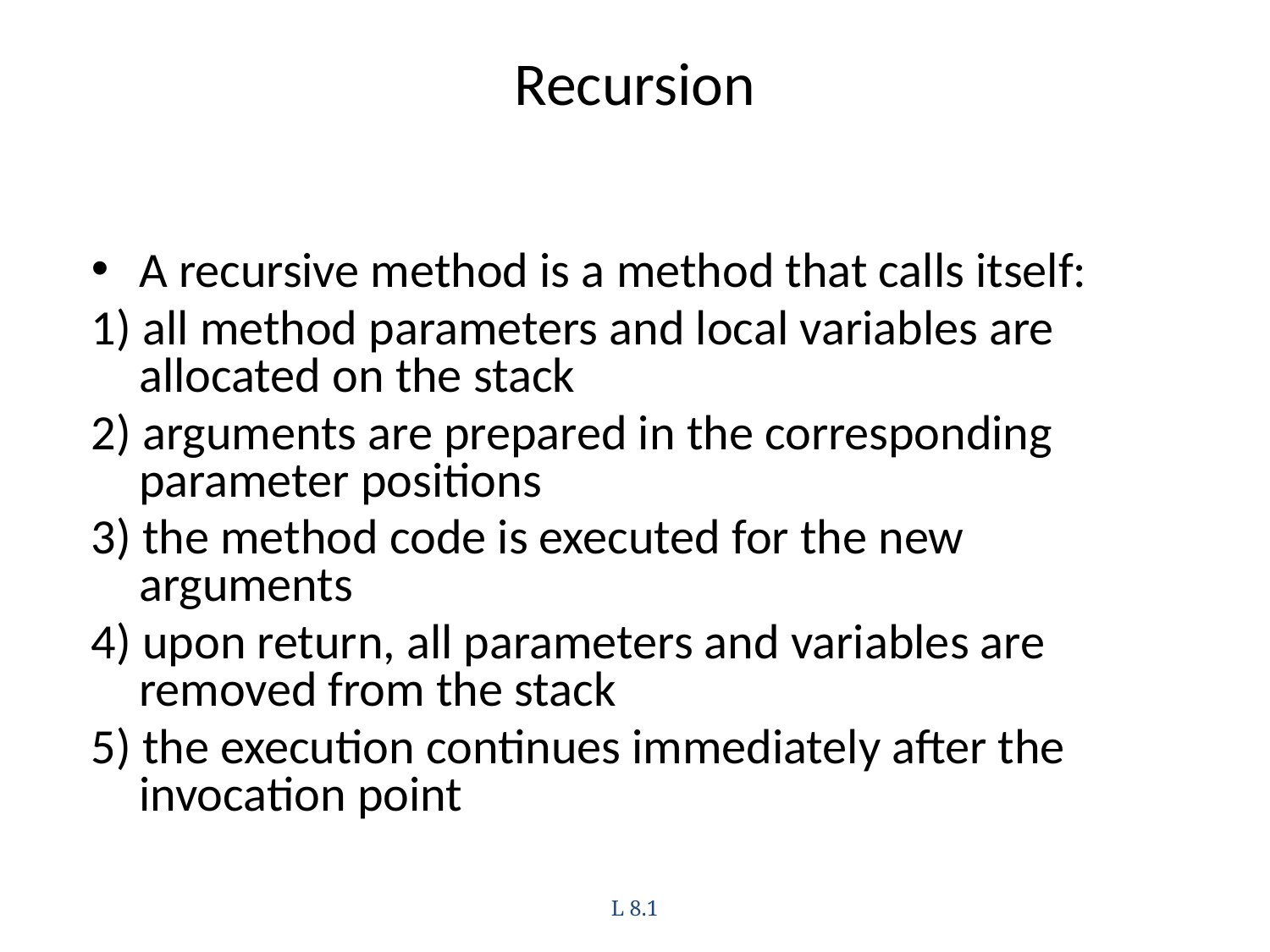

# Recursion
A recursive method is a method that calls itself:
1) all method parameters and local variables are allocated on the stack
2) arguments are prepared in the corresponding parameter positions
3) the method code is executed for the new arguments
4) upon return, all parameters and variables are removed from the stack
5) the execution continues immediately after the invocation point
L 8.1